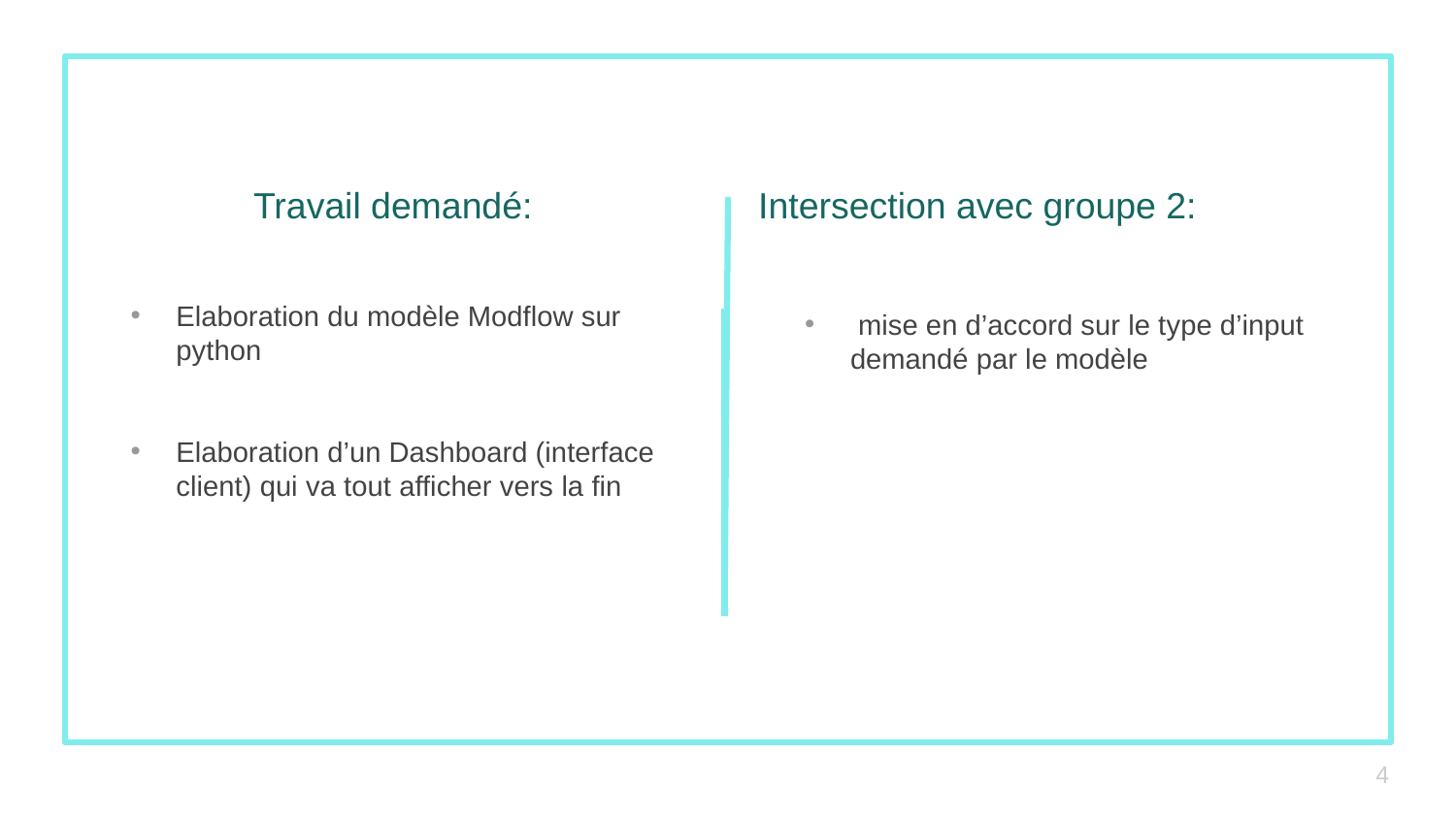

Intersection avec groupe 2:
# Travail demandé:
Elaboration du modèle Modflow sur python

Elaboration d’un Dashboard (interface client) qui va tout afficher vers la fin

 mise en d’accord sur le type d’input demandé par le modèle
4